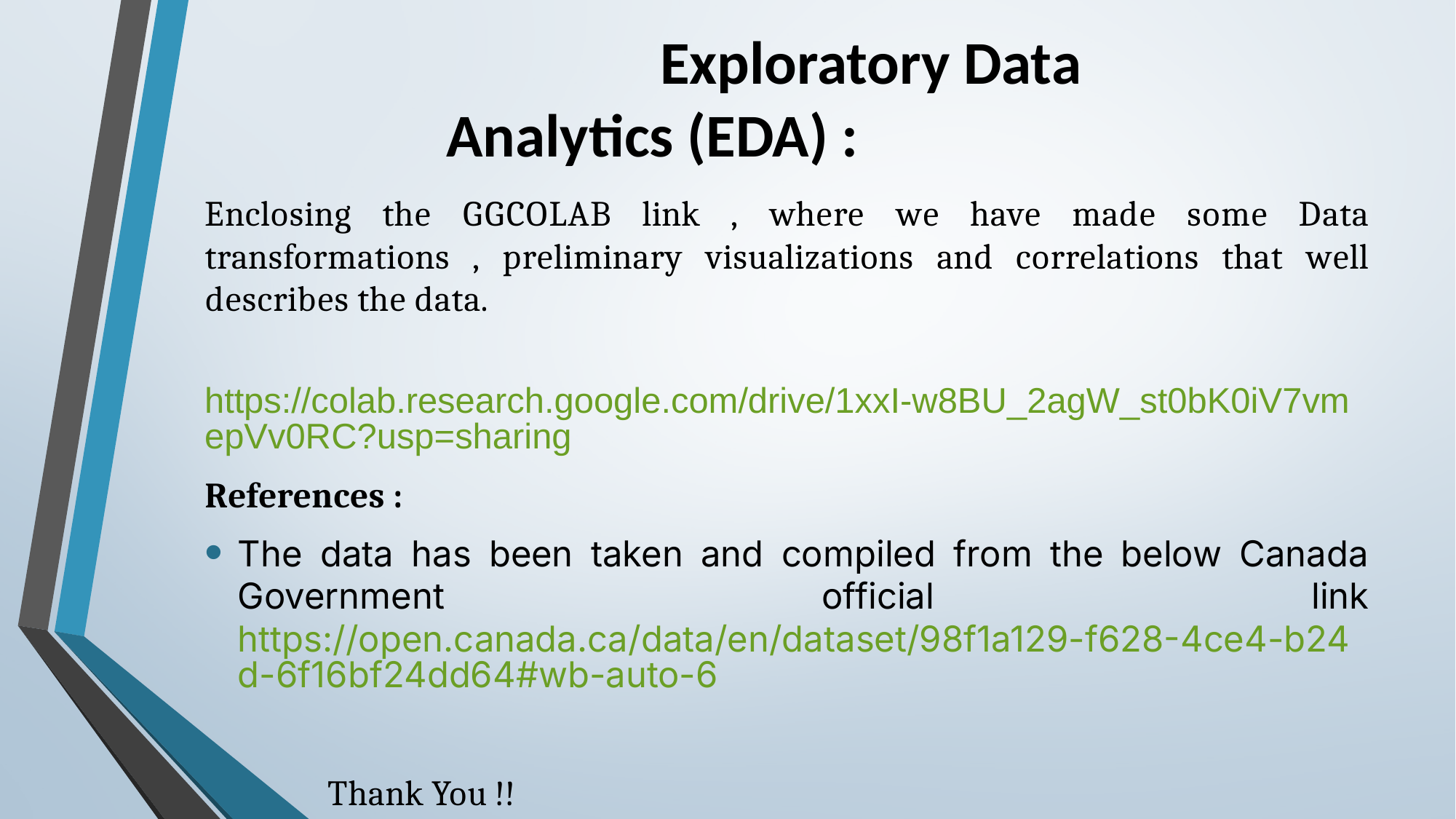

# Exploratory Data Analytics (EDA) :
Enclosing the GGCOLAB link , where we have made some Data transformations , preliminary visualizations and correlations that well describes the data.
 https://colab.research.google.com/drive/1xxI-w8BU_2agW_st0bK0iV7vmepVv0RC?usp=sharing
References :
The data has been taken and compiled from the below Canada Government official link
https://open.canada.ca/data/en/dataset/98f1a129-f628-4ce4-b24d-6f16bf24dd64#wb-auto-6

													  Thank You !!